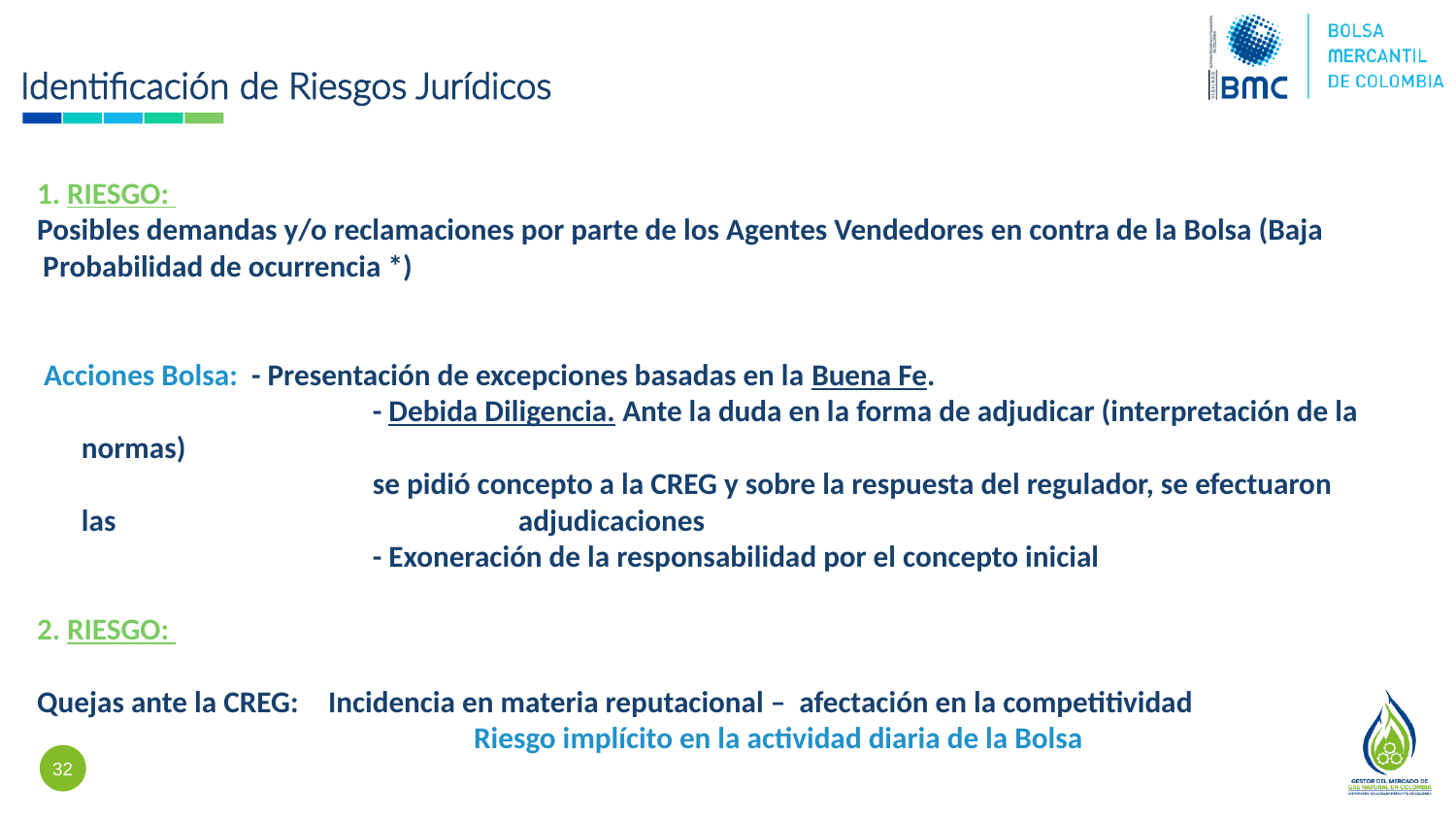

Identificación de Riesgos Jurídicos

1. RIESGO:
Posibles demandas y/o reclamaciones por parte de los Agentes Vendedores en contra de la Bolsa (Baja Probabilidad de ocurrencia *)

 Acciones Bolsa:  - Presentación de excepciones basadas en la Buena Fe.
			- Debida Diligencia. Ante la duda en la forma de adjudicar (interpretación de la normas)
			se pidió concepto a la CREG y sobre la respuesta del regulador, se efectuaron las 			adjudicaciones
			- Exoneración de la responsabilidad por el concepto inicial

2. RIESGO:

Quejas ante la CREG: 	Incidencia en materia reputacional –  afectación en la competitividad
			Riesgo implícito en la actividad diaria de la Bolsa